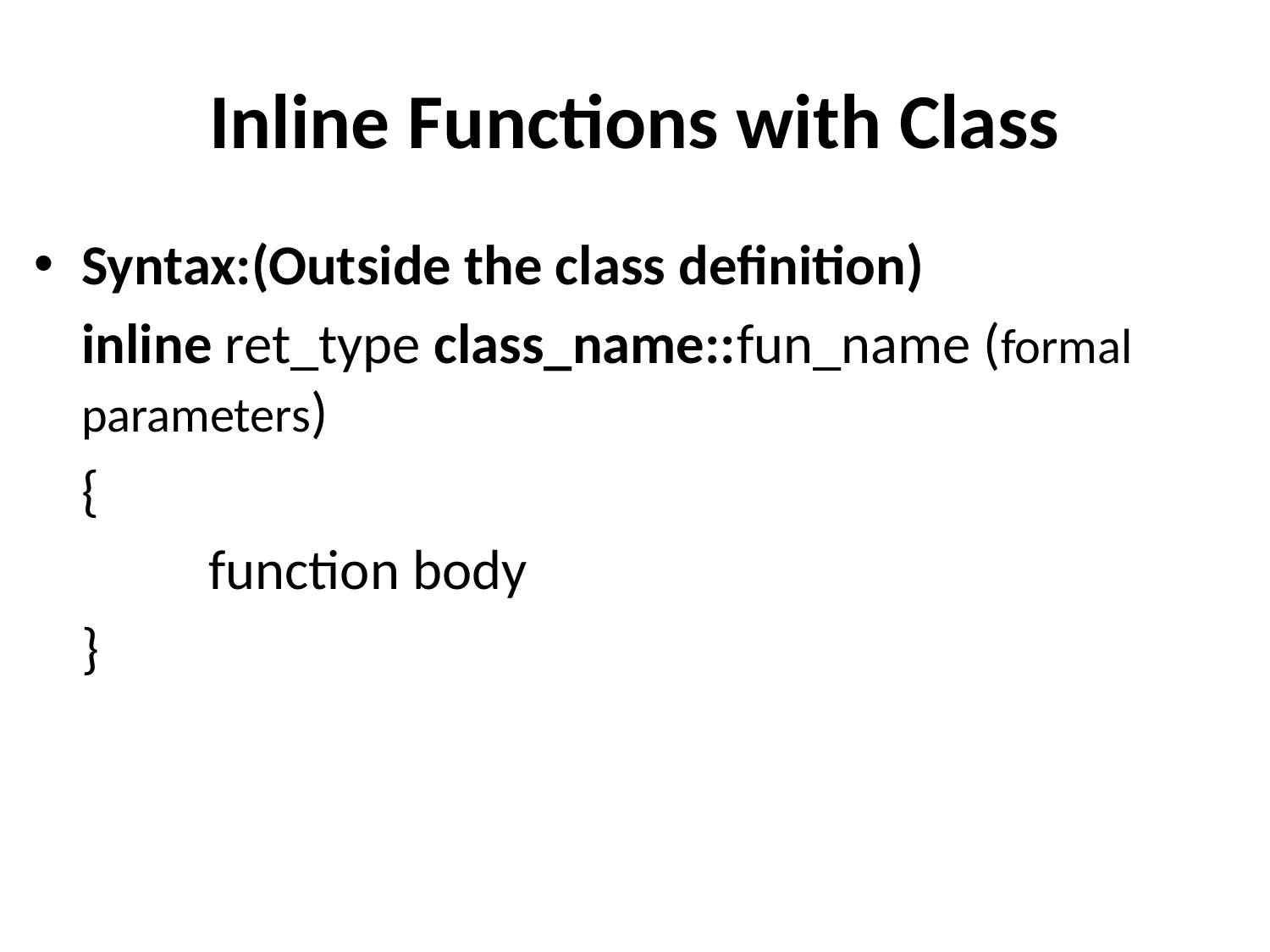

# Inline Functions with Class
Syntax:(Outside the class definition)
	inline ret_type class_name::fun_name (formal parameters)
	{
		function body
	}